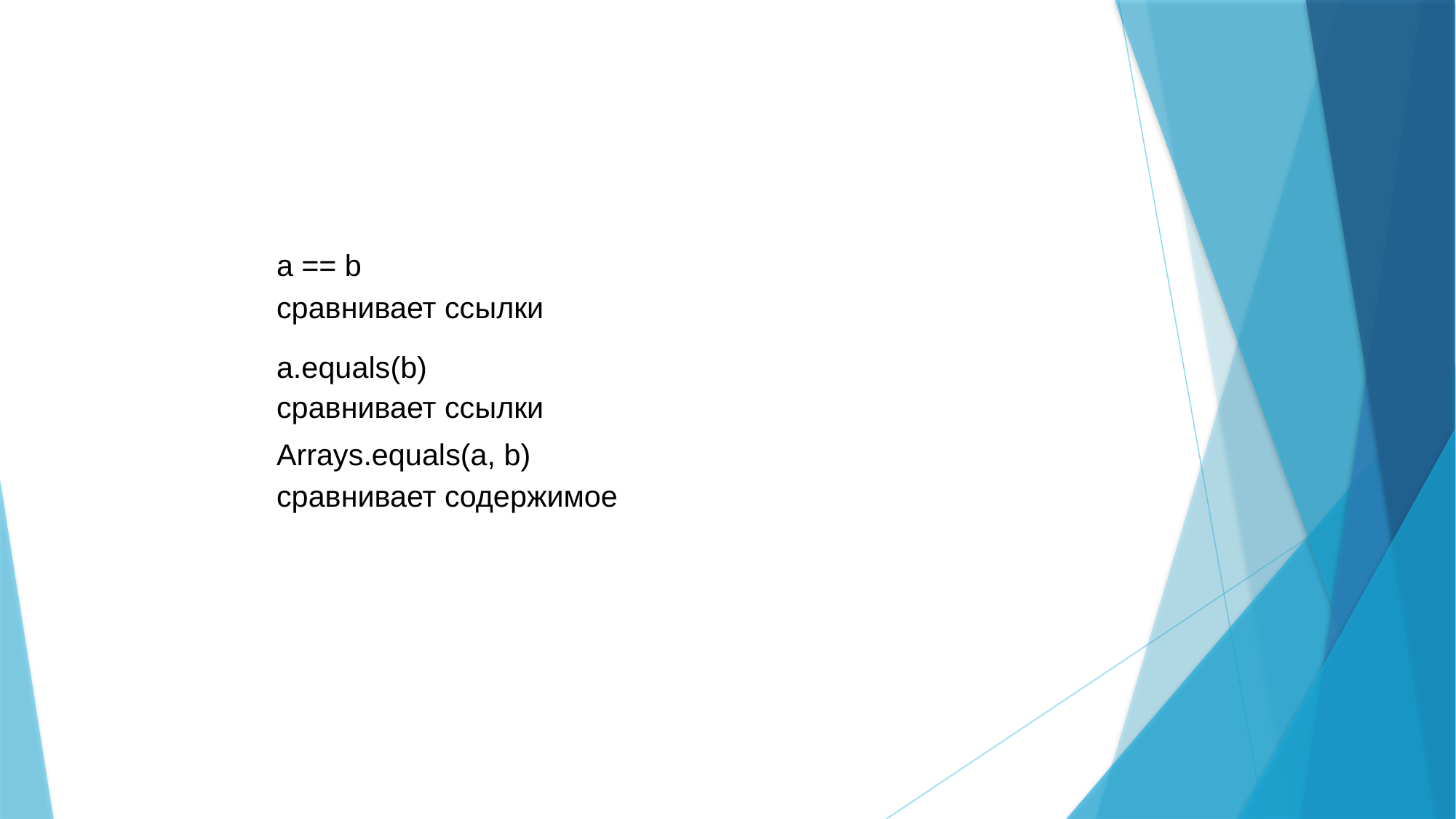

#
a == b
сравнивает ссылки
a.equals(b)
сравнивает ссылки
Arrays.equals(a, b)
сравнивает содержимое